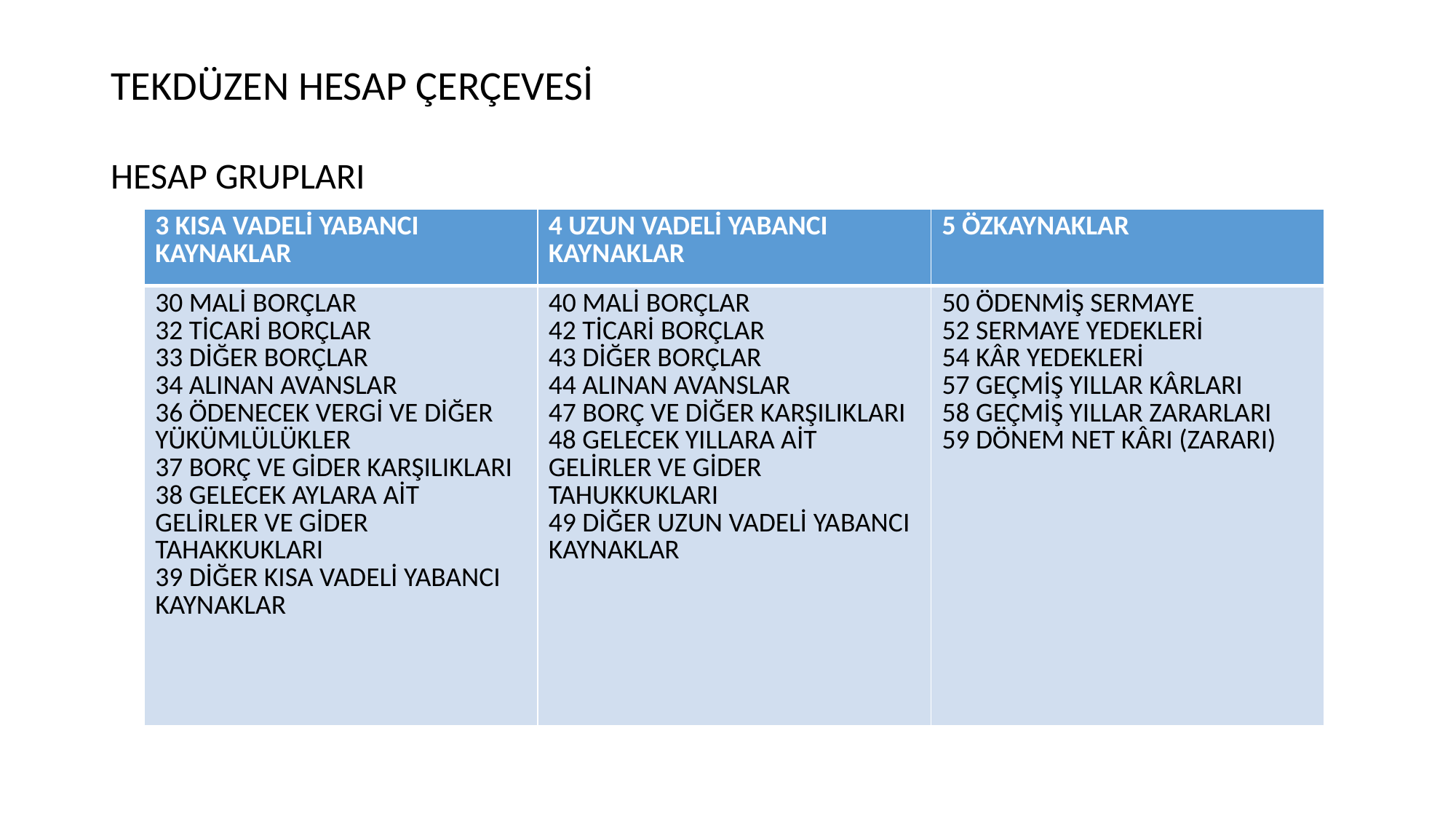

# TEKDÜZEN HESAP ÇERÇEVESİ
HESAP GRUPLARI
| 3 KISA VADELİ YABANCI KAYNAKLAR | 4 UZUN VADELİ YABANCI KAYNAKLAR | 5 ÖZKAYNAKLAR |
| --- | --- | --- |
| 30 MALİ BORÇLAR 32 TİCARİ BORÇLAR 33 DİĞER BORÇLAR 34 ALINAN AVANSLAR 36 ÖDENECEK VERGİ VE DİĞER YÜKÜMLÜLÜKLER 37 BORÇ VE GİDER KARŞILIKLARI 38 GELECEK AYLARA AİT GELİRLER VE GİDER TAHAKKUKLARI 39 DİĞER KISA VADELİ YABANCI KAYNAKLAR | 40 MALİ BORÇLAR 42 TİCARİ BORÇLAR 43 DİĞER BORÇLAR 44 ALINAN AVANSLAR 47 BORÇ VE DİĞER KARŞILIKLARI 48 GELECEK YILLARA AİT GELİRLER VE GİDER TAHUKKUKLARI 49 DİĞER UZUN VADELİ YABANCI KAYNAKLAR | 50 ÖDENMİŞ SERMAYE 52 SERMAYE YEDEKLERİ 54 KÂR YEDEKLERİ 57 GEÇMİŞ YILLAR KÂRLARI 58 GEÇMİŞ YILLAR ZARARLARI 59 DÖNEM NET KÂRI (ZARARI) |